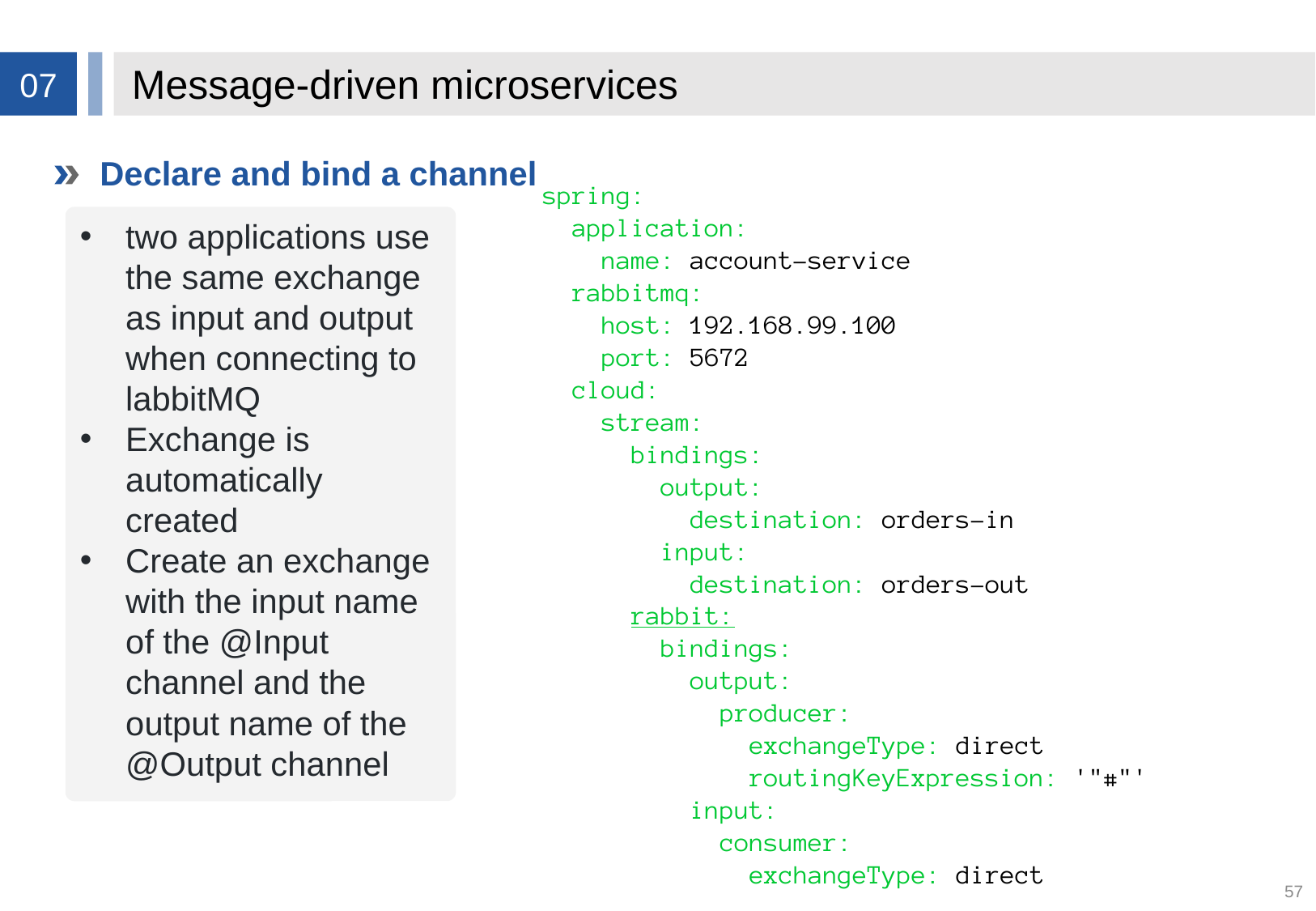

# Message-driven microservices
07
Declare and bind a channel

spring:
  application:
    name: account-service
  rabbitmq:
    host: 192.168.99.100
    port: 5672
  cloud:
    stream:
      bindings:
        output:
          destination: orders-in
        input:
          destination: orders-out
      rabbit:
        bindings:
          output:
            producer:
              exchangeType: direct
              routingKeyExpression: '"#"'
          input:
            consumer:
              exchangeType: direct
two applications use the same exchange as input and output when connecting to labbitMQ
Exchange is automatically created
Create an exchange with the input name of the @Input channel and the output name of the @Output channel
57